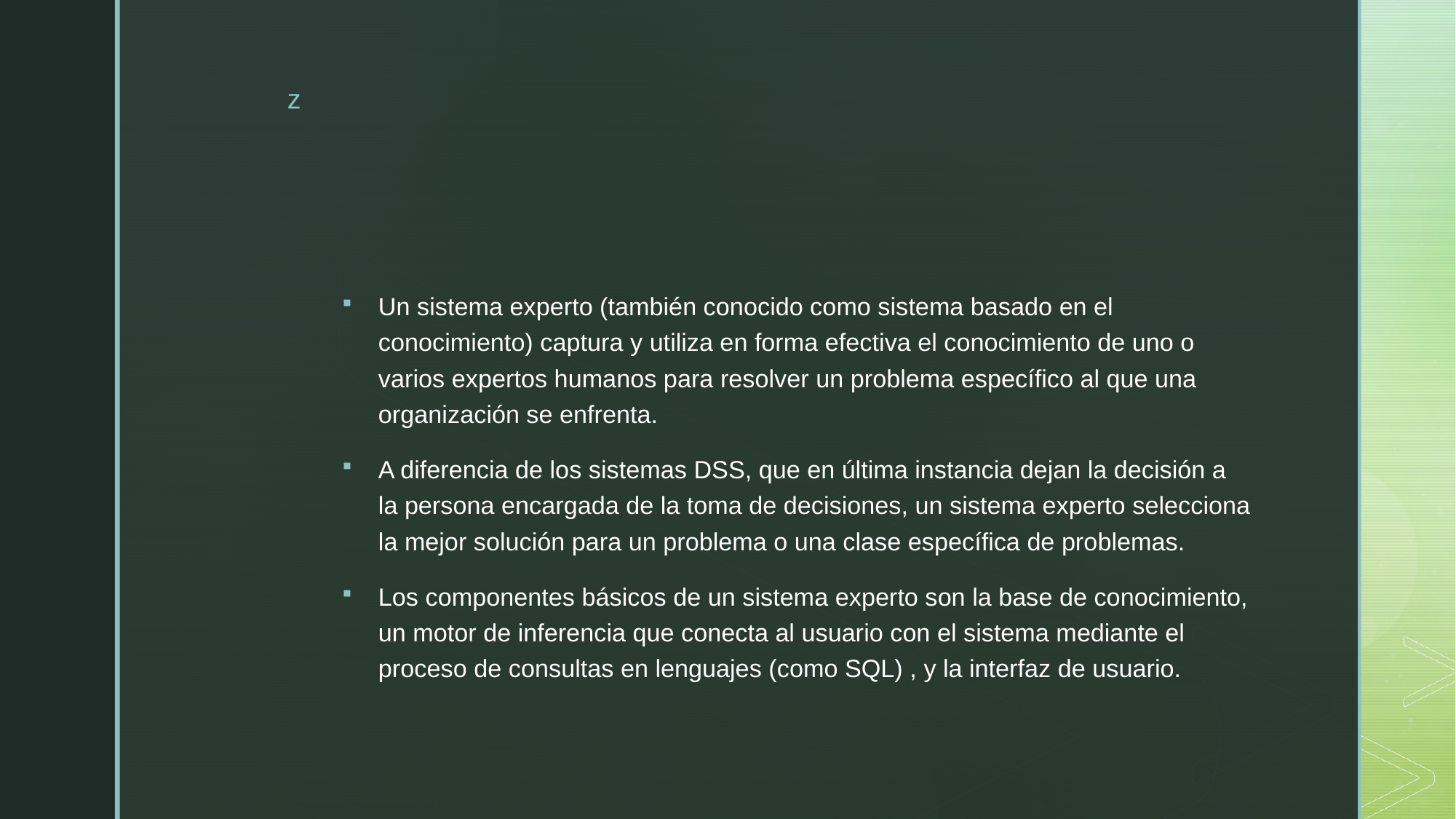

#
Un sistema experto (también conocido como sistema basado en el conocimiento) captura y utiliza en forma efectiva el conocimiento de uno o varios expertos humanos para resolver un problema específico al que una organización se enfrenta.
A diferencia de los sistemas DSS, que en última instancia dejan la decisión a la persona encargada de la toma de decisiones, un sistema experto selecciona la mejor solución para un problema o una clase específica de problemas.
Los componentes básicos de un sistema experto son la base de conocimiento, un motor de inferencia que conecta al usuario con el sistema mediante el proceso de consultas en lenguajes (como SQL) , y la interfaz de usuario.